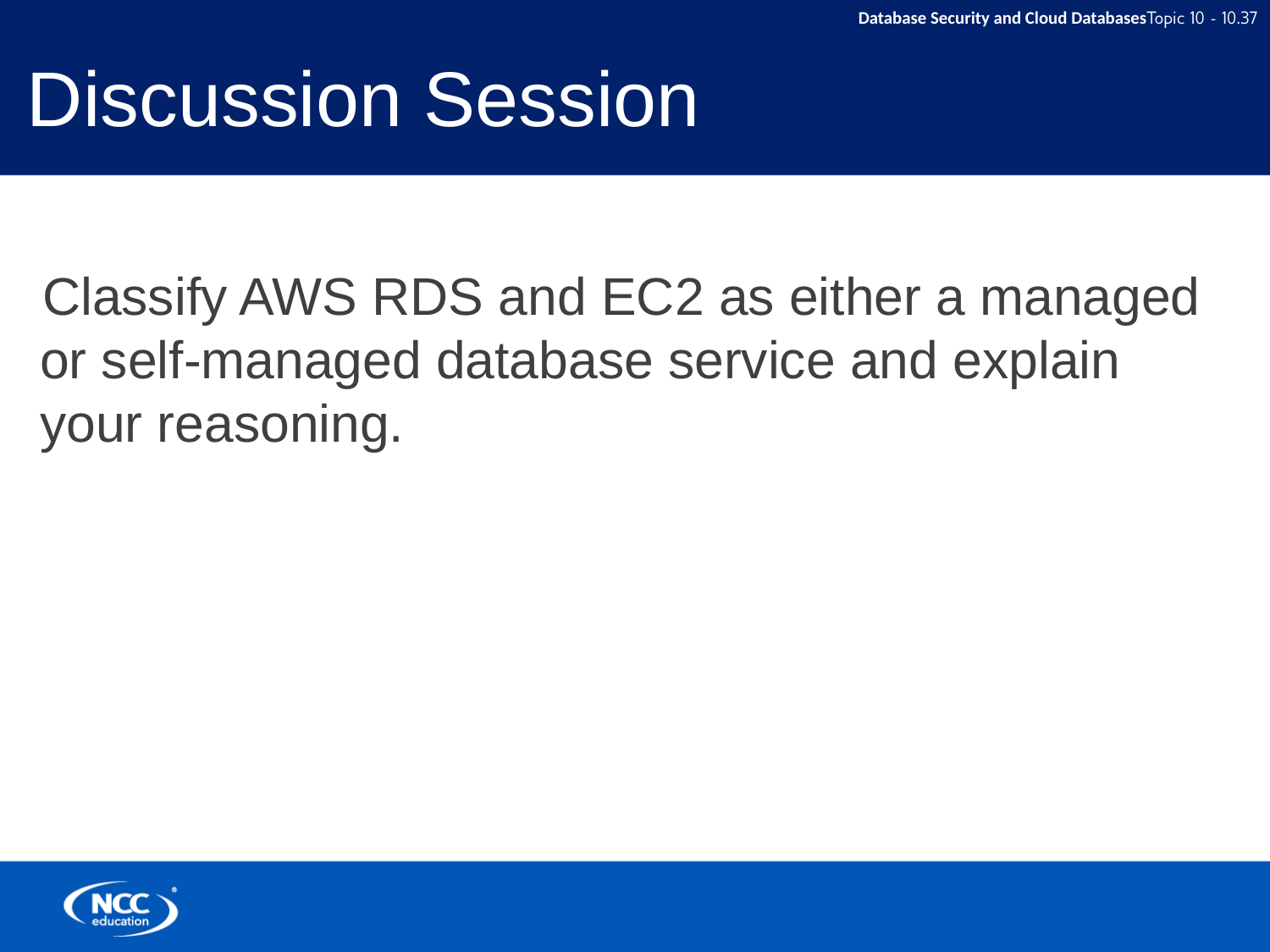

# Discussion Session
 Classify AWS RDS and EC2 as either a managed or self-managed database service and explain your reasoning.